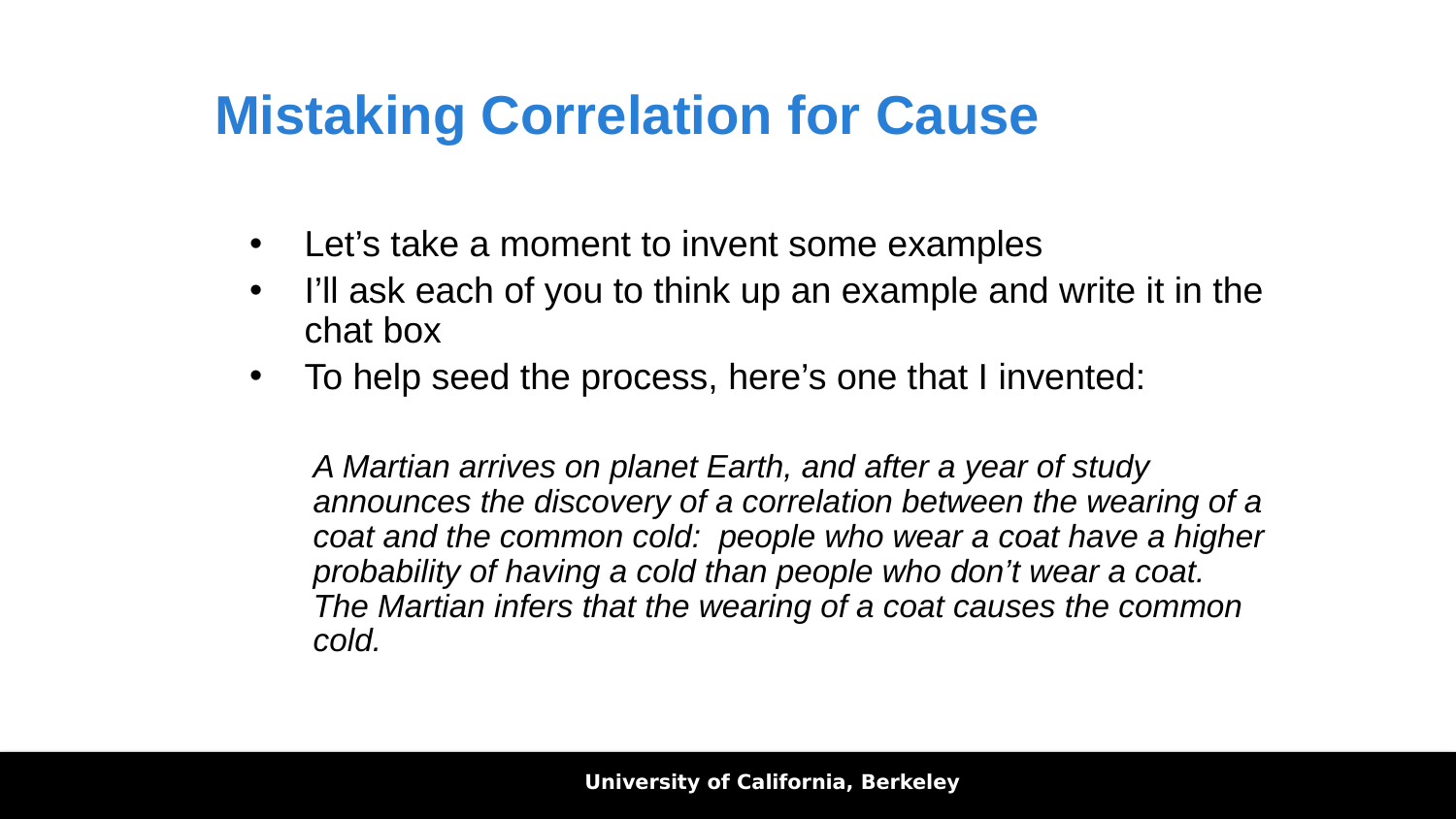

# Mistaking Correlation for Cause
Let’s take a moment to invent some examples
I’ll ask each of you to think up an example and write it in the chat box
To help seed the process, here’s one that I invented:

A Martian arrives on planet Earth, and after a year of study announces the discovery of a correlation between the wearing of a coat and the common cold:  people who wear a coat have a higher probability of having a cold than people who don’t wear a coat.  The Martian infers that the wearing of a coat causes the common cold.

University of California, Berkeley